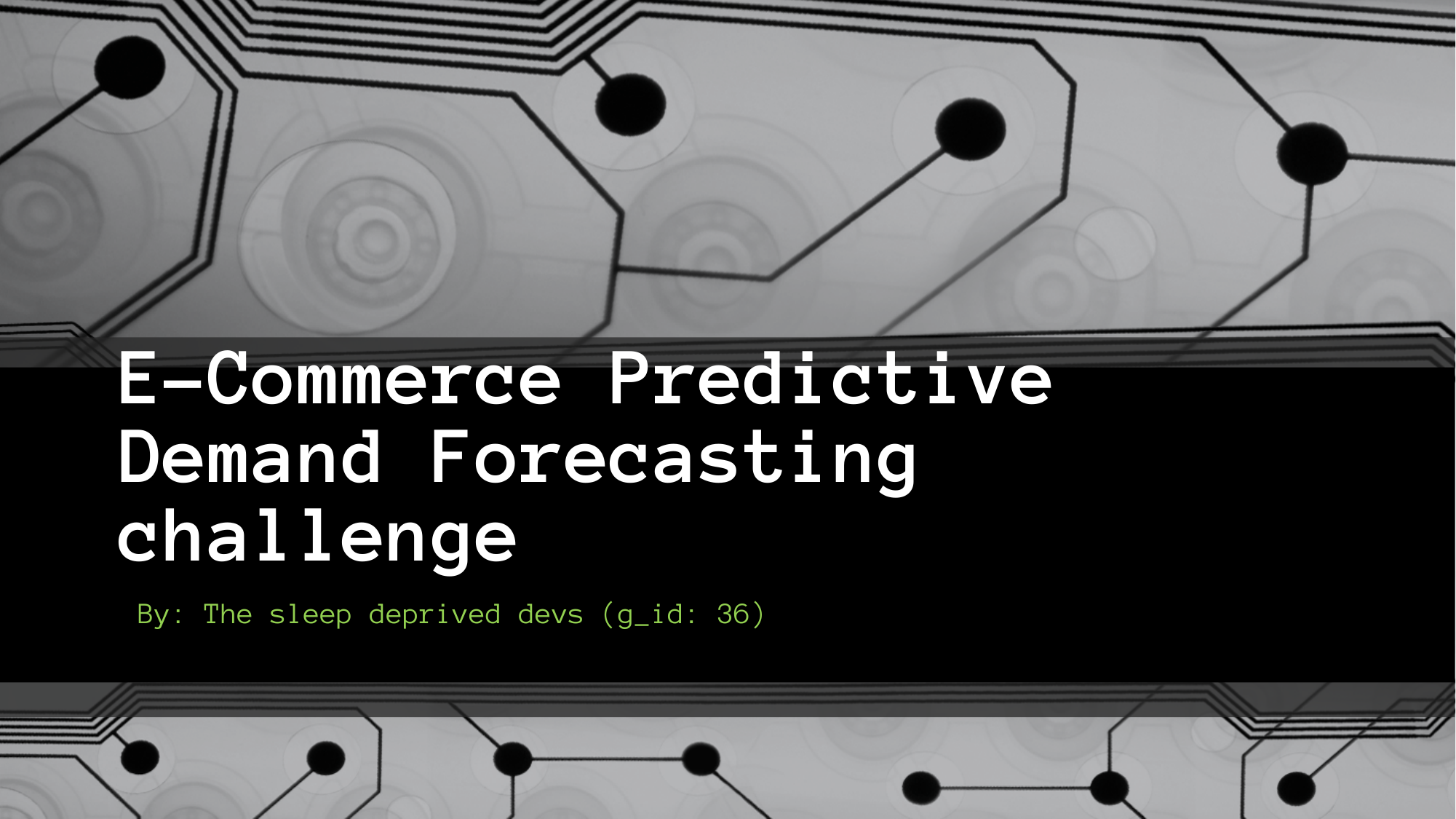

# E-Commerce Predictive Demand Forecasting challenge
By: The sleep deprived devs (g_id: 36)